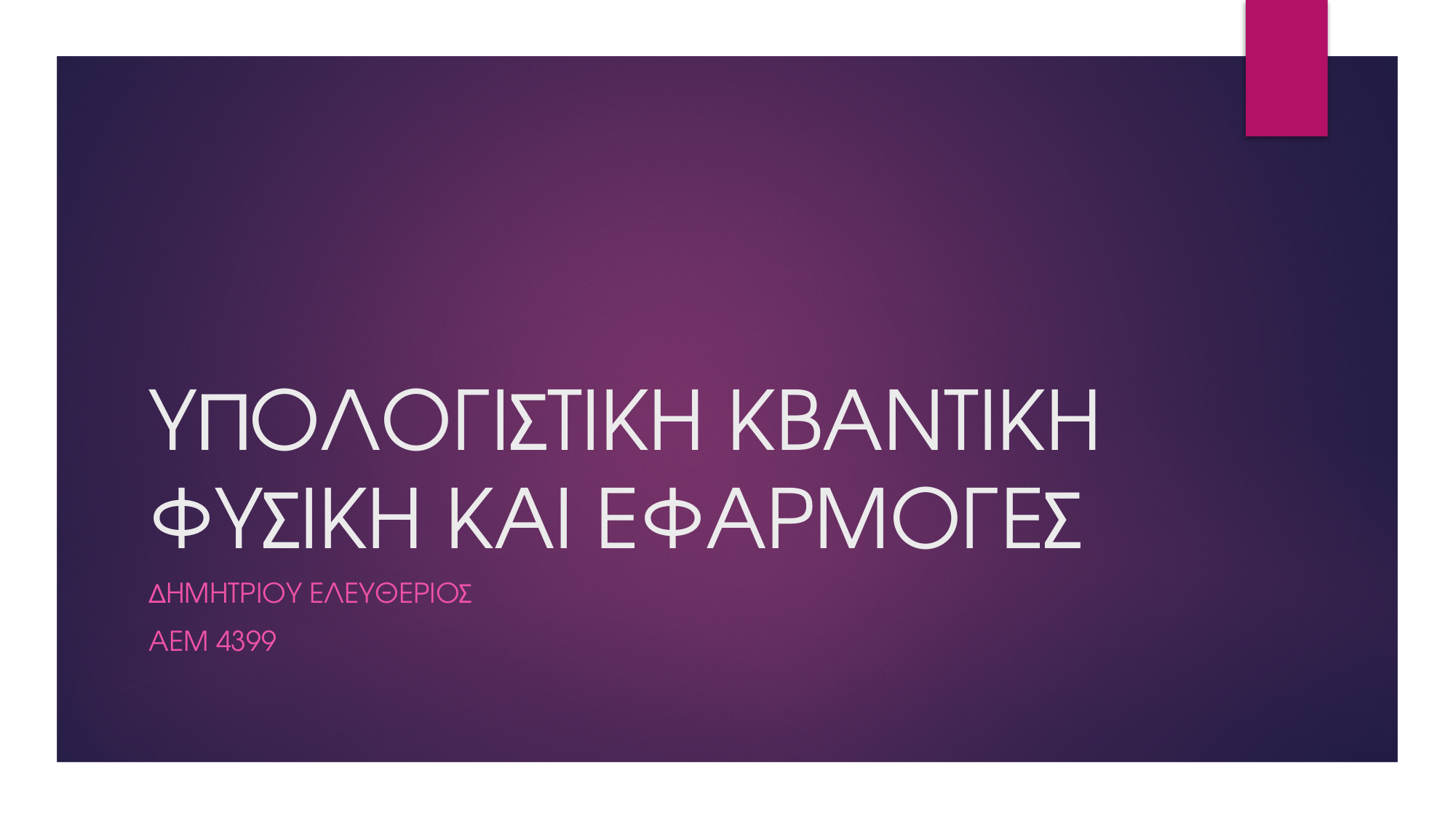

# ΥΠΟΛΟΓΙΣΤΙΚΗ ΚΒΑΝΤΙΚΗ ΦΥΣΙΚΗ ΚΑΙ ΕΦΑΡΜΟΓΕΣ
ΔΗΜΗΤΡΙΟΥ ΕΛΕΥΘΕΡΙΟΣ
Αεμ 4399